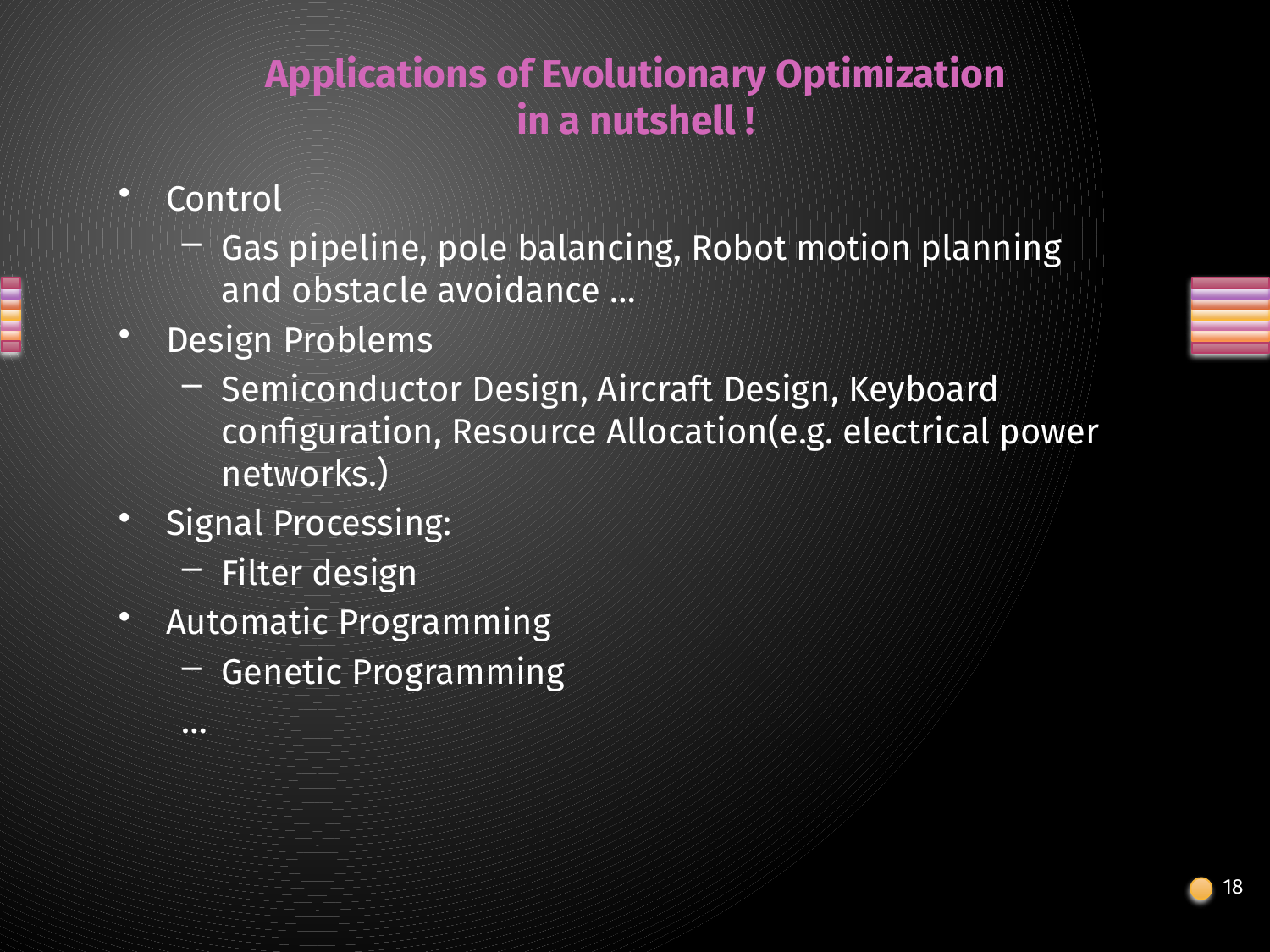

Applications of Evolutionary Optimization
in a nutshell !
Control
Gas pipeline, pole balancing, Robot motion planning and obstacle avoidance …
Design Problems
Semiconductor Design, Aircraft Design, Keyboard configuration, Resource Allocation(e.g. electrical power networks.)
Signal Processing:
Filter design
Automatic Programming
Genetic Programming
…
18